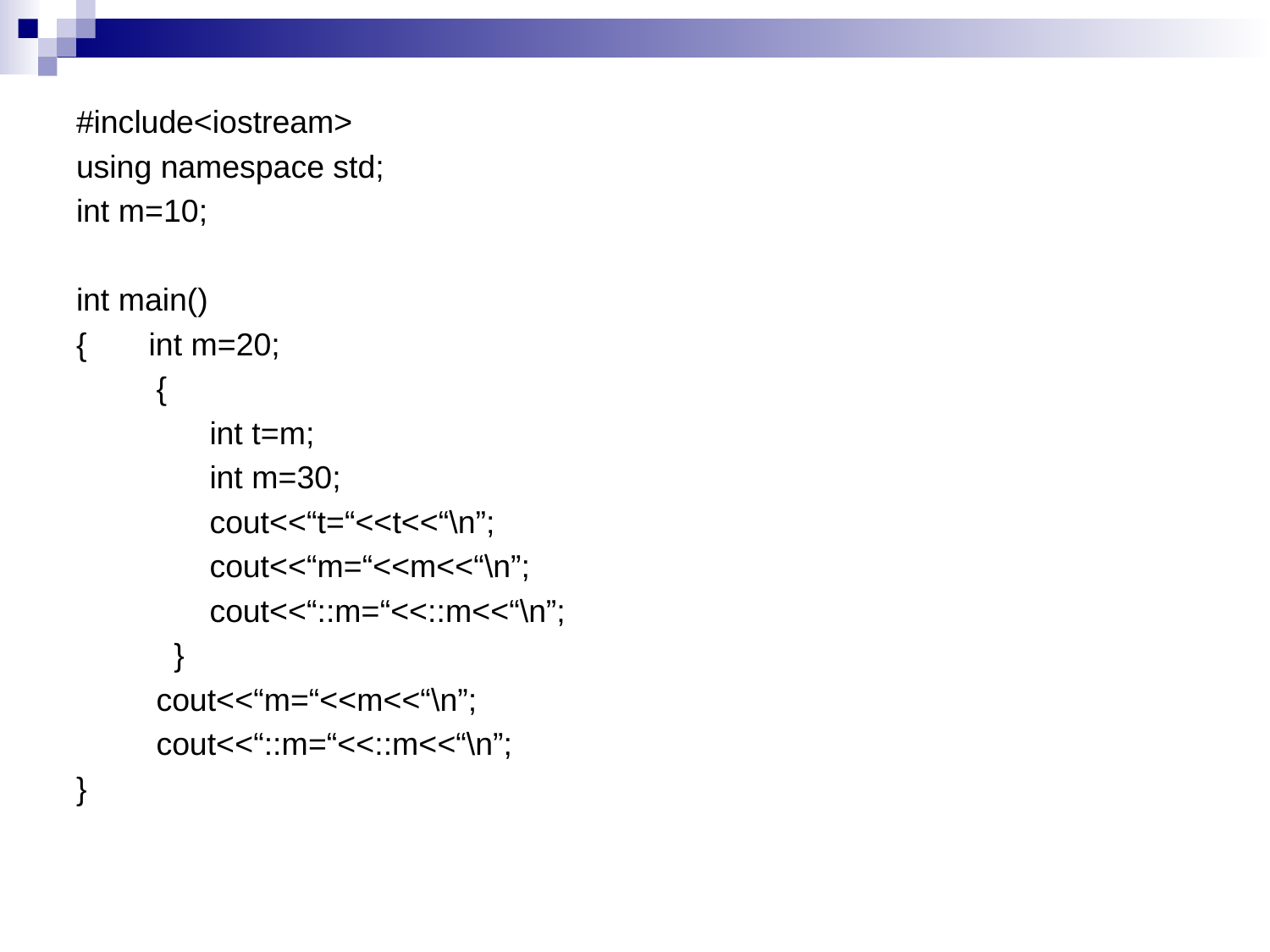

#include<iostream>
using namespace std;
int m=10;

int main()
{       int m=20;
         {
               int t=m;
               int m=30;
               cout<<“t=“<<t<<“\n”;
               cout<<“m=“<<m<<“\n”;
               cout<<“::m=“<<::m<<“\n”;
           }
         cout<<“m=“<<m<<“\n”;
         cout<<“::m=“<<::m<<“\n”;
}